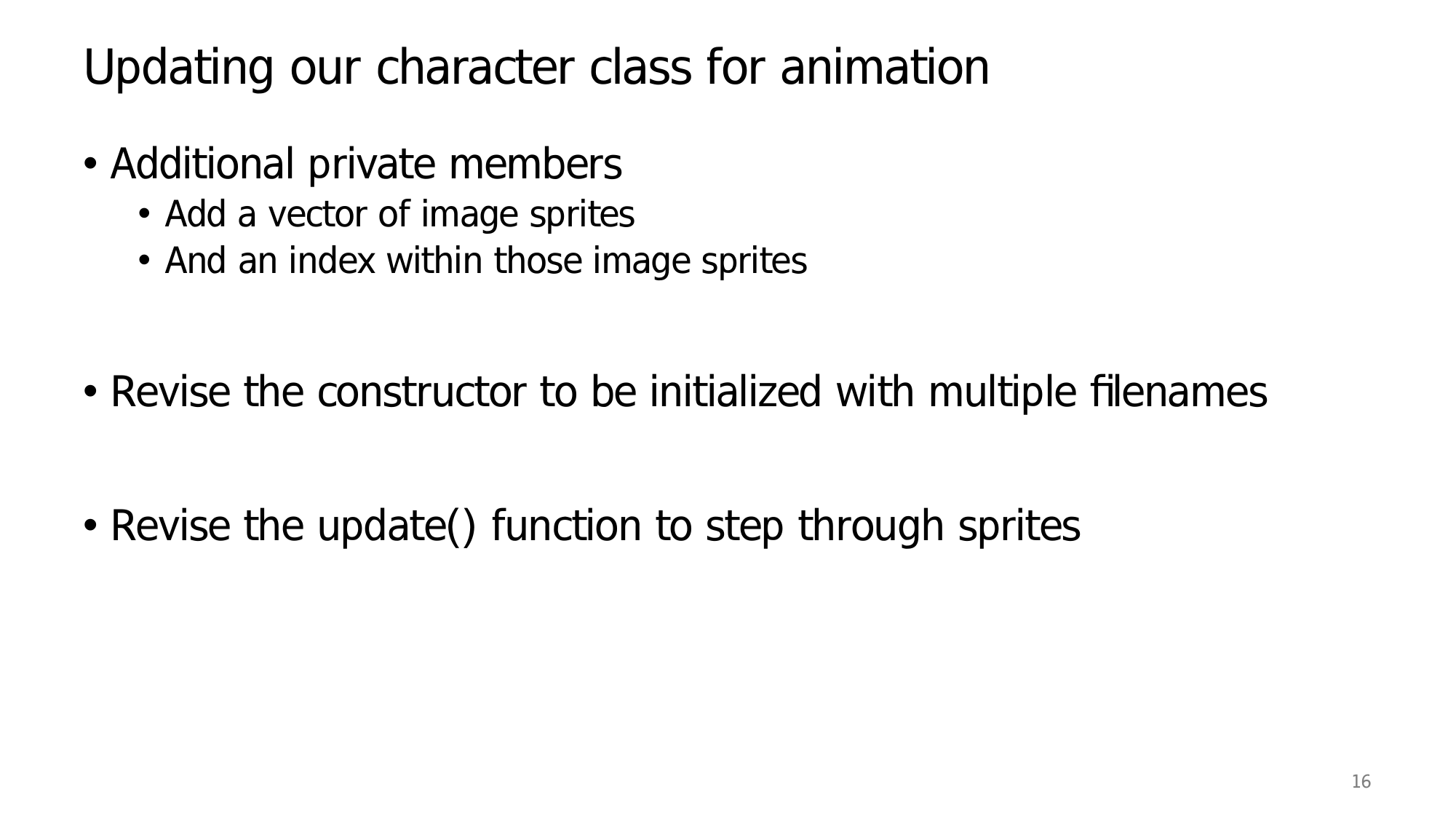

# Updating our character class for animation
Additional private members
Add a vector of image sprites
And an index within those image sprites

Revise the constructor to be initialized with multiple filenames

Revise the update() function to step through sprites
16